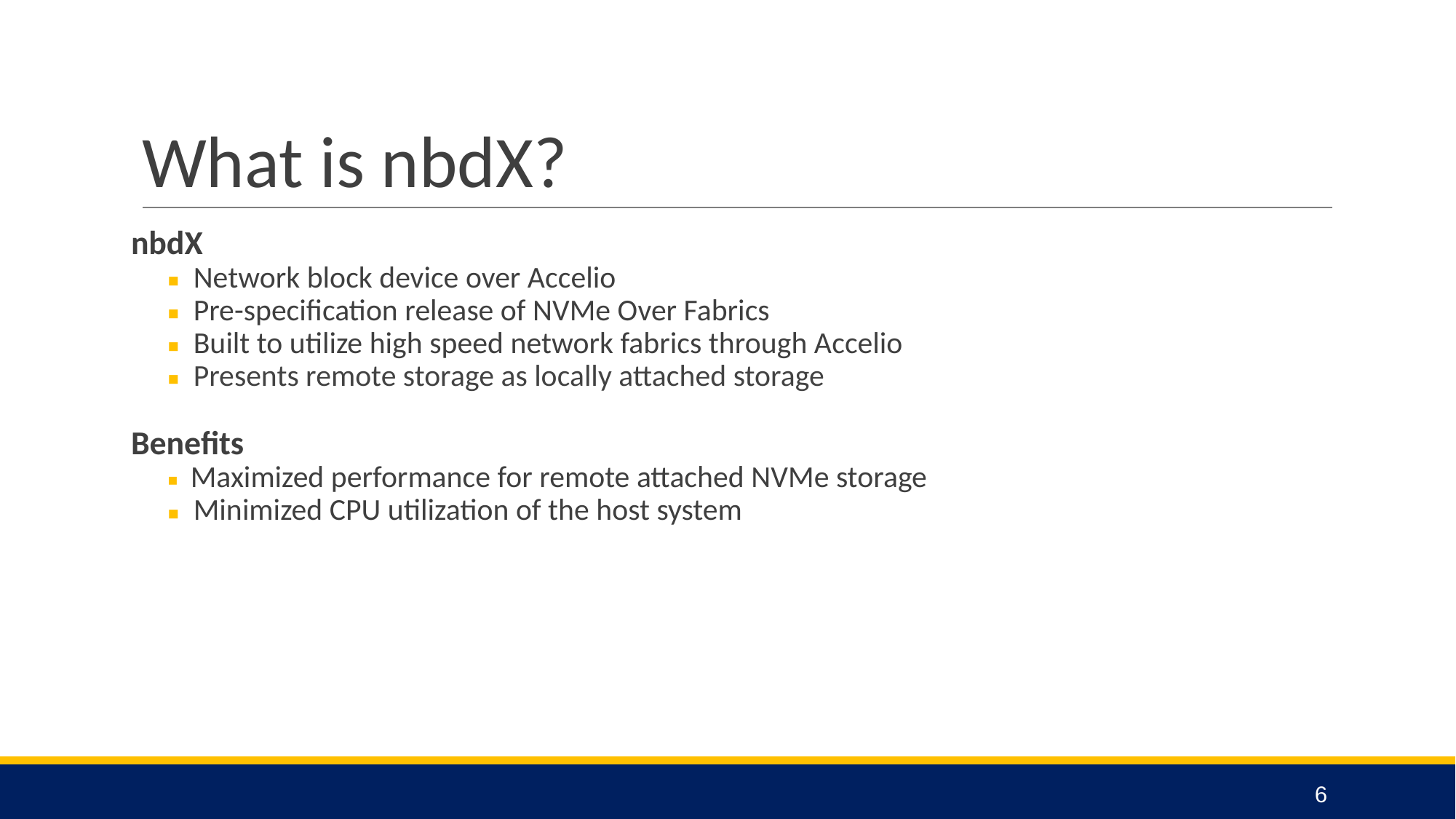

# What is nbdX?
nbdX
  Network block device over Accelio
  Pre-specification release of NVMe Over Fabrics
  Built to utilize high speed network fabrics through Accelio
  Presents remote storage as locally attached storage

Benefits
  Maximized performance for remote attached NVMe storage
  Minimized CPU utilization of the host system

6